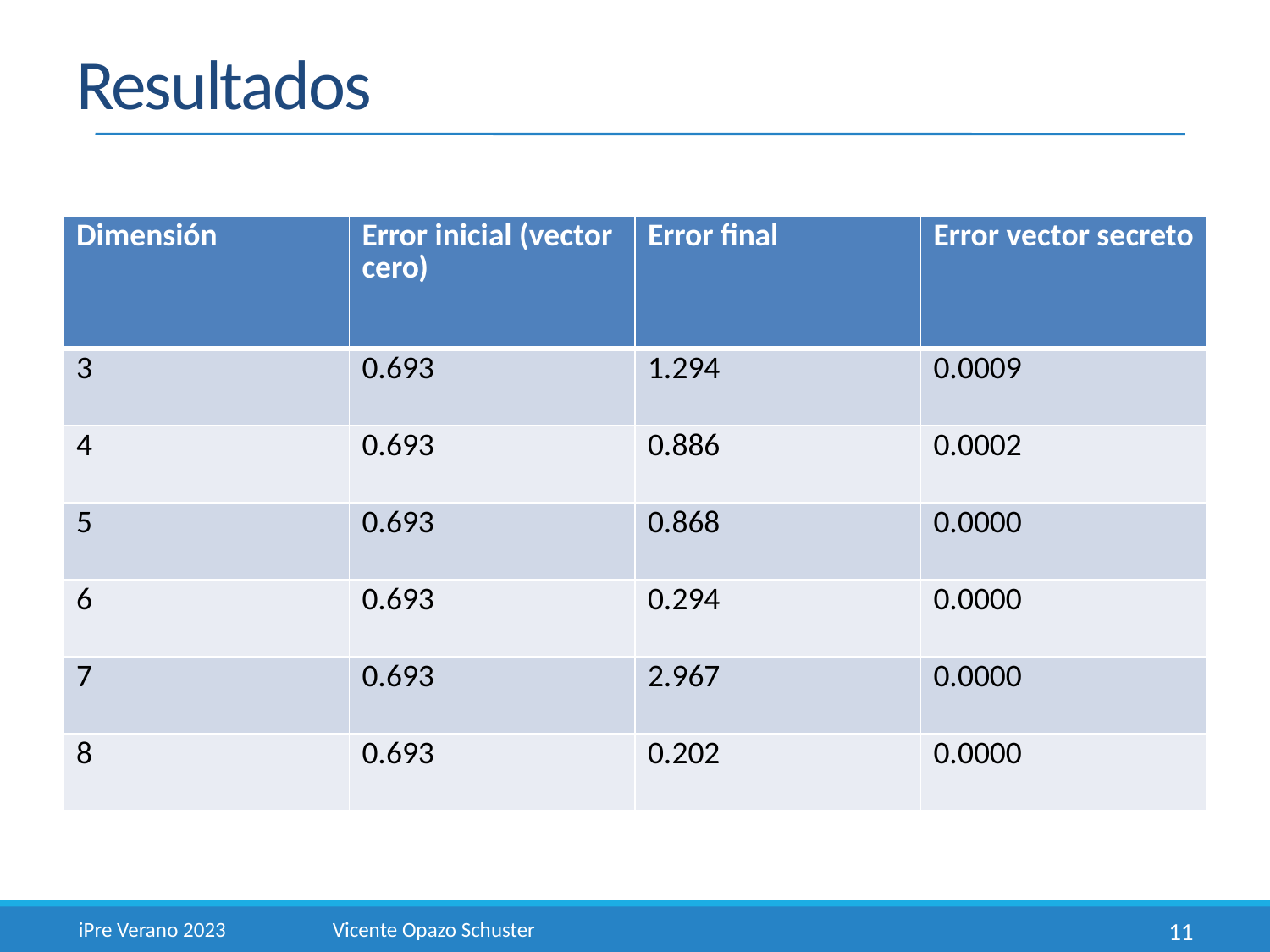

# Resultados
| Dimensión | Error inicial (vector cero) | Error final | Error vector secreto |
| --- | --- | --- | --- |
| 3 | 0.693 | 1.294 | 0.0009 |
| 4 | 0.693 | 0.886 | 0.0002 |
| 5 | 0.693 | 0.868 | 0.0000 |
| 6 | 0.693 | 0.294 | 0.0000 |
| 7 | 0.693 | 2.967 | 0.0000 |
| 8 | 0.693 | 0.202 | 0.0000 |
11